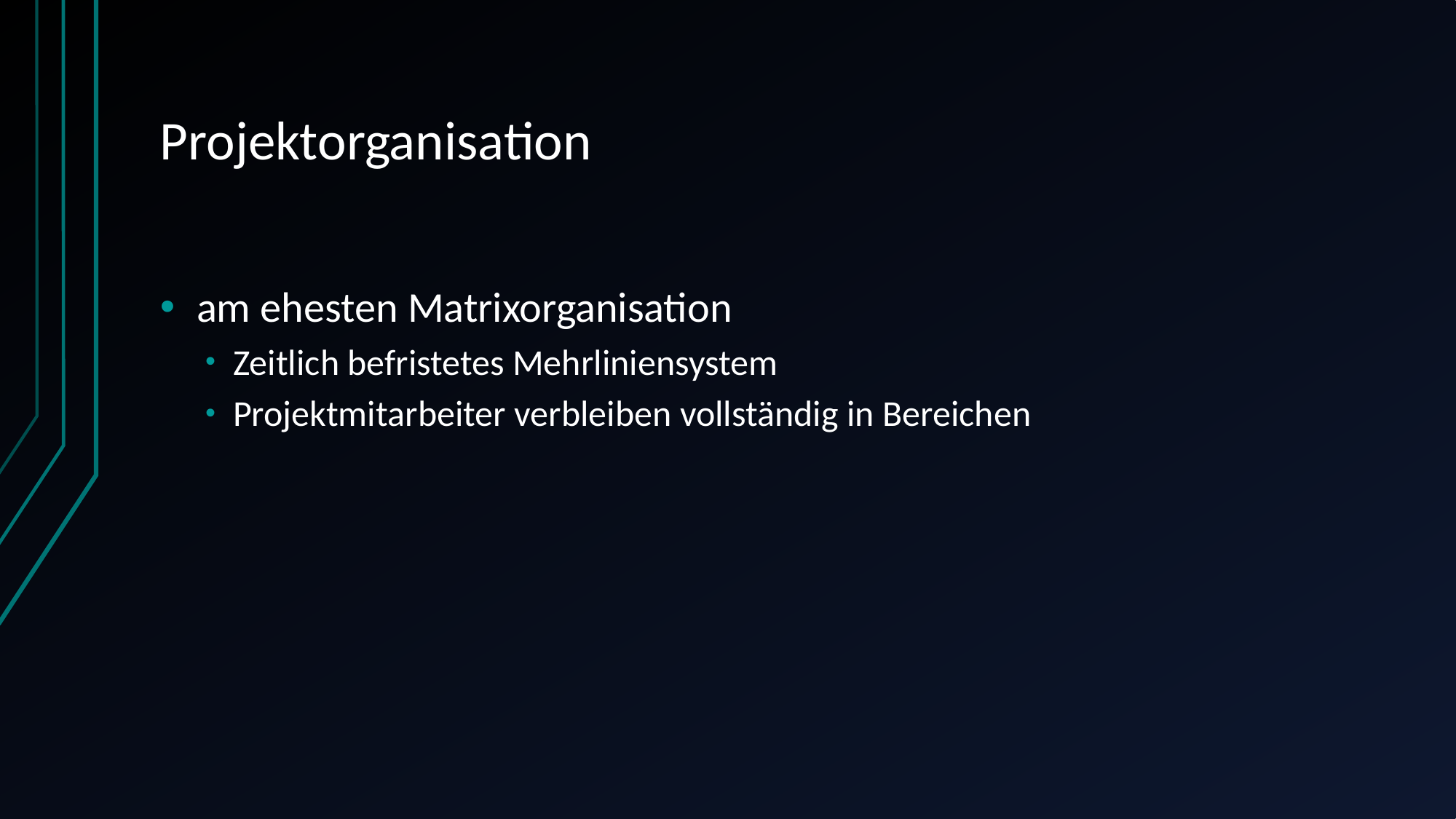

# Projektorganisation

am ehesten Matrixorganisation
Zeitlich befristetes Mehrliniensystem
Projektmitarbeiter verbleiben vollständig in Bereichen